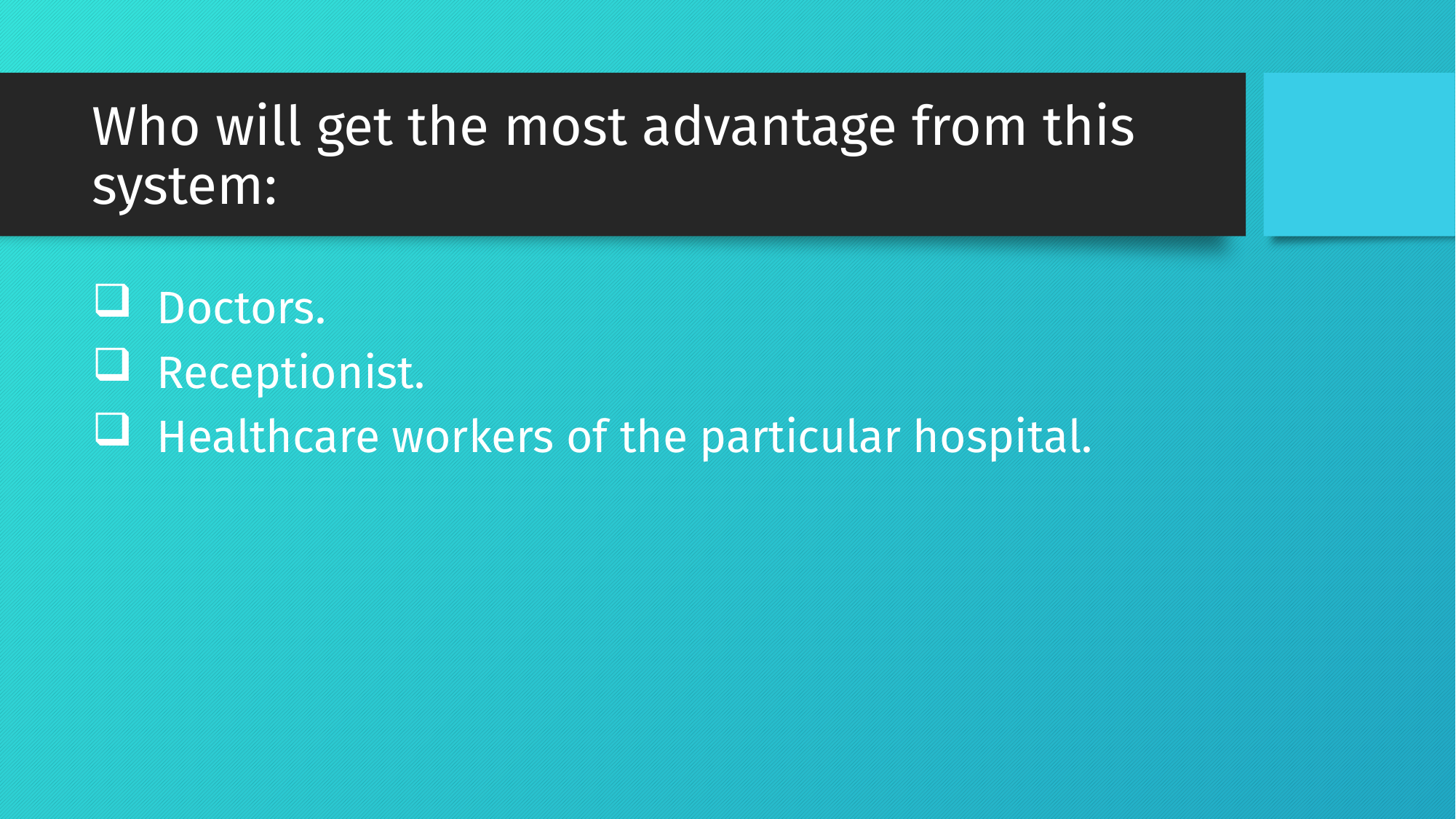

# Who will get the most advantage from this system:
  Doctors.
  Receptionist.
  Healthcare workers of the particular hospital.